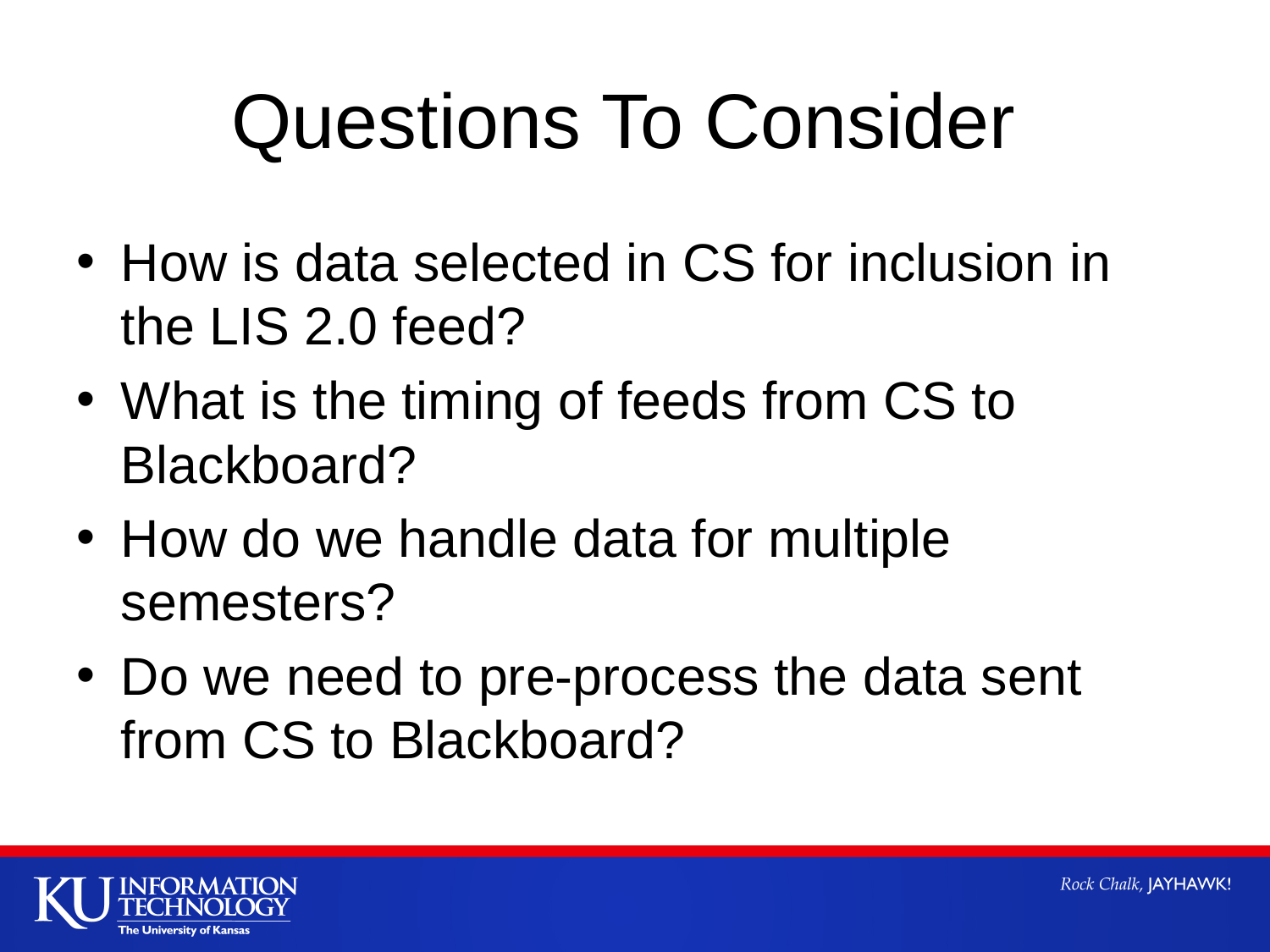

# Questions To Consider
How is data selected in CS for inclusion in the LIS 2.0 feed?
What is the timing of feeds from CS to Blackboard?
How do we handle data for multiple semesters?
Do we need to pre-process the data sent from CS to Blackboard?